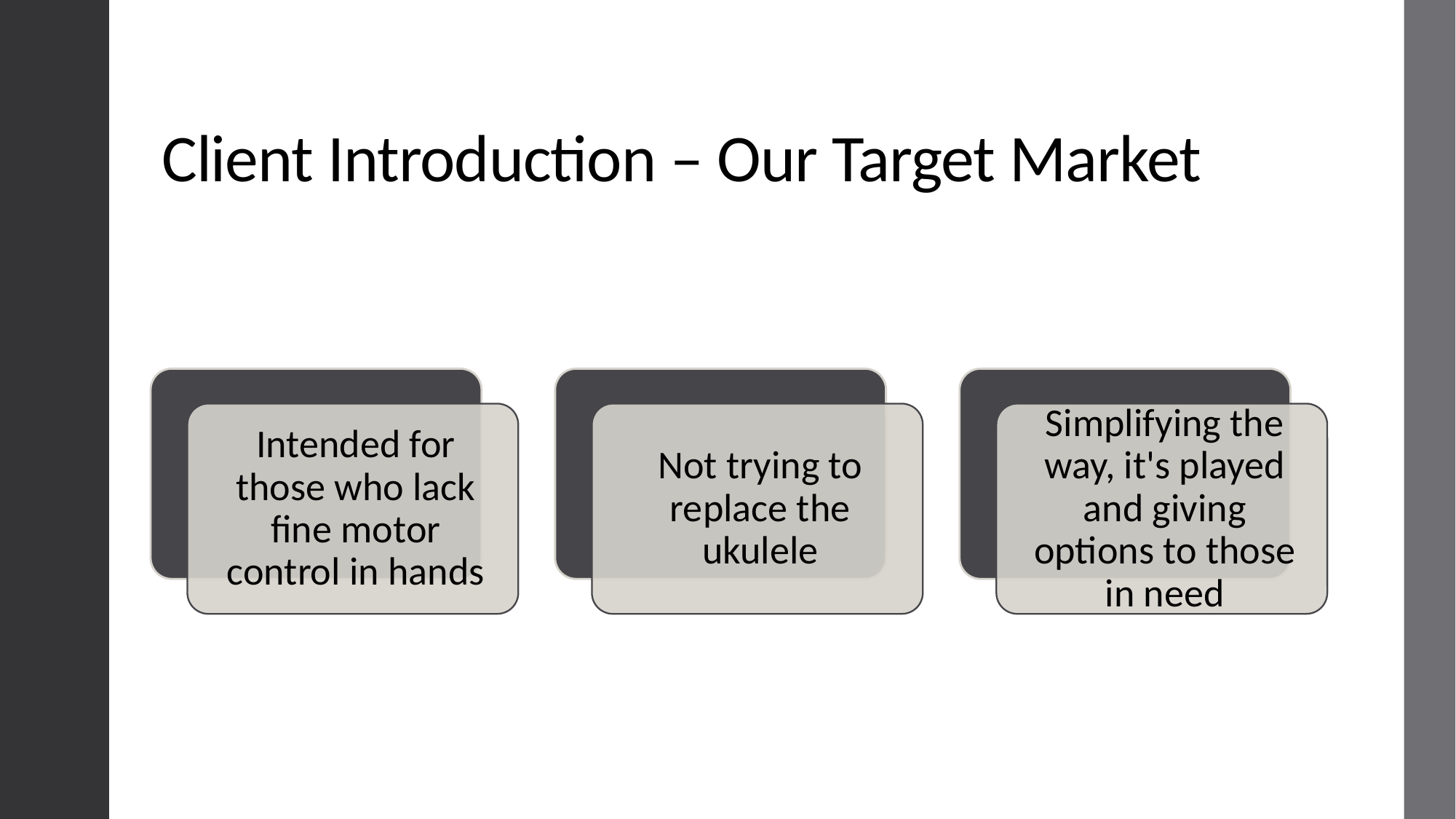

# Client Introduction – Our Target Market
Intended for those who lack fine motor control in hands
Not trying to replace the ukulele
Simplifying the way, it's played and giving options to those in need